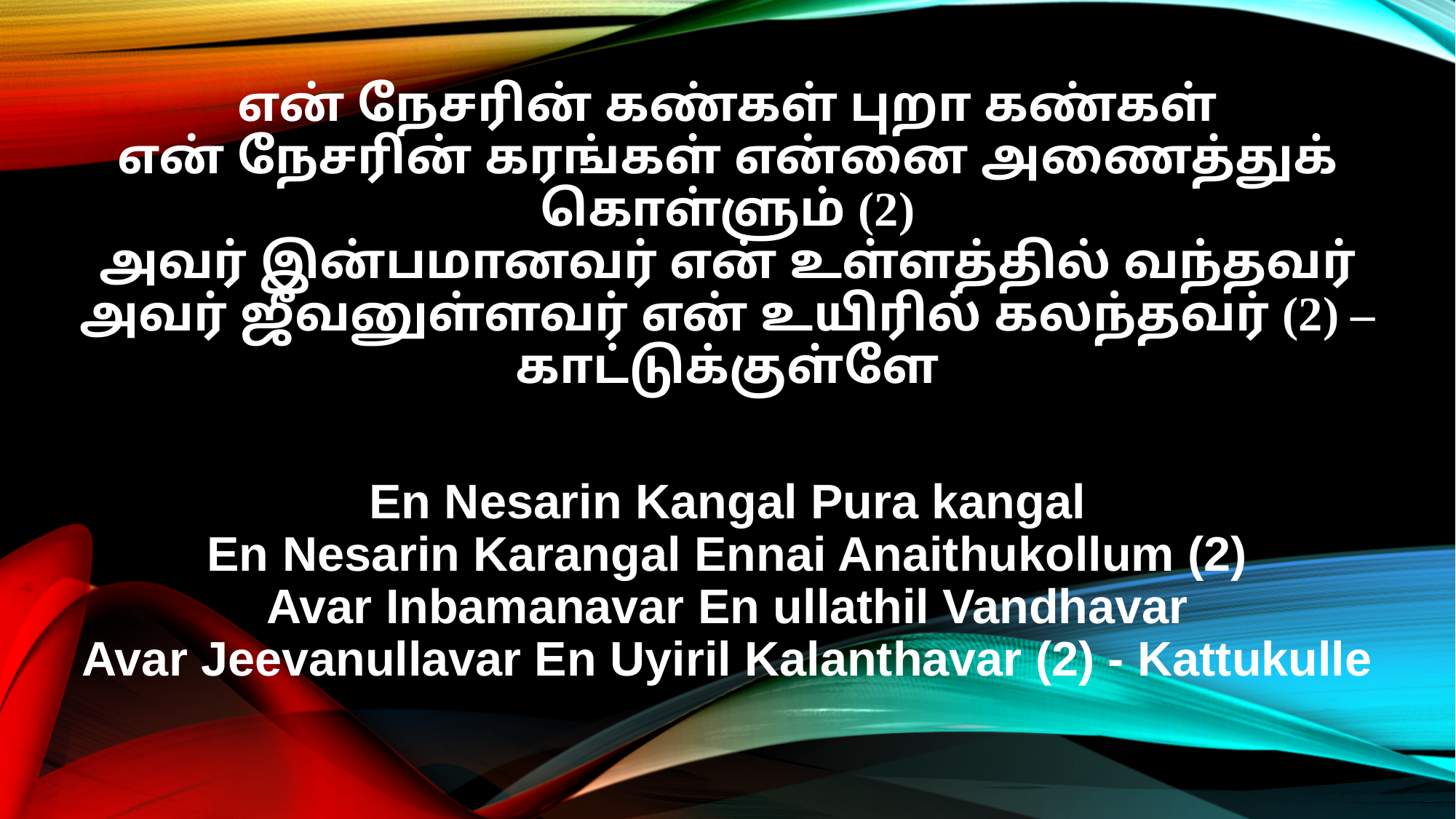

என் நேசரின் கண்கள் புறா கண்கள்
என் நேசரின் கரங்கள் என்னை அணைத்துக் கொள்ளும் (2)
அவர் இன்பமானவர் என் உள்ளத்தில் வந்தவர்
அவர் ஜீவனுள்ளவர் என் உயிரில் கலந்தவர் (2) – காட்டுக்குள்ளே

En Nesarin Kangal Pura kangal
En Nesarin Karangal Ennai Anaithukollum (2)
Avar Inbamanavar En ullathil Vandhavar
Avar Jeevanullavar En Uyiril Kalanthavar (2) - Kattukulle